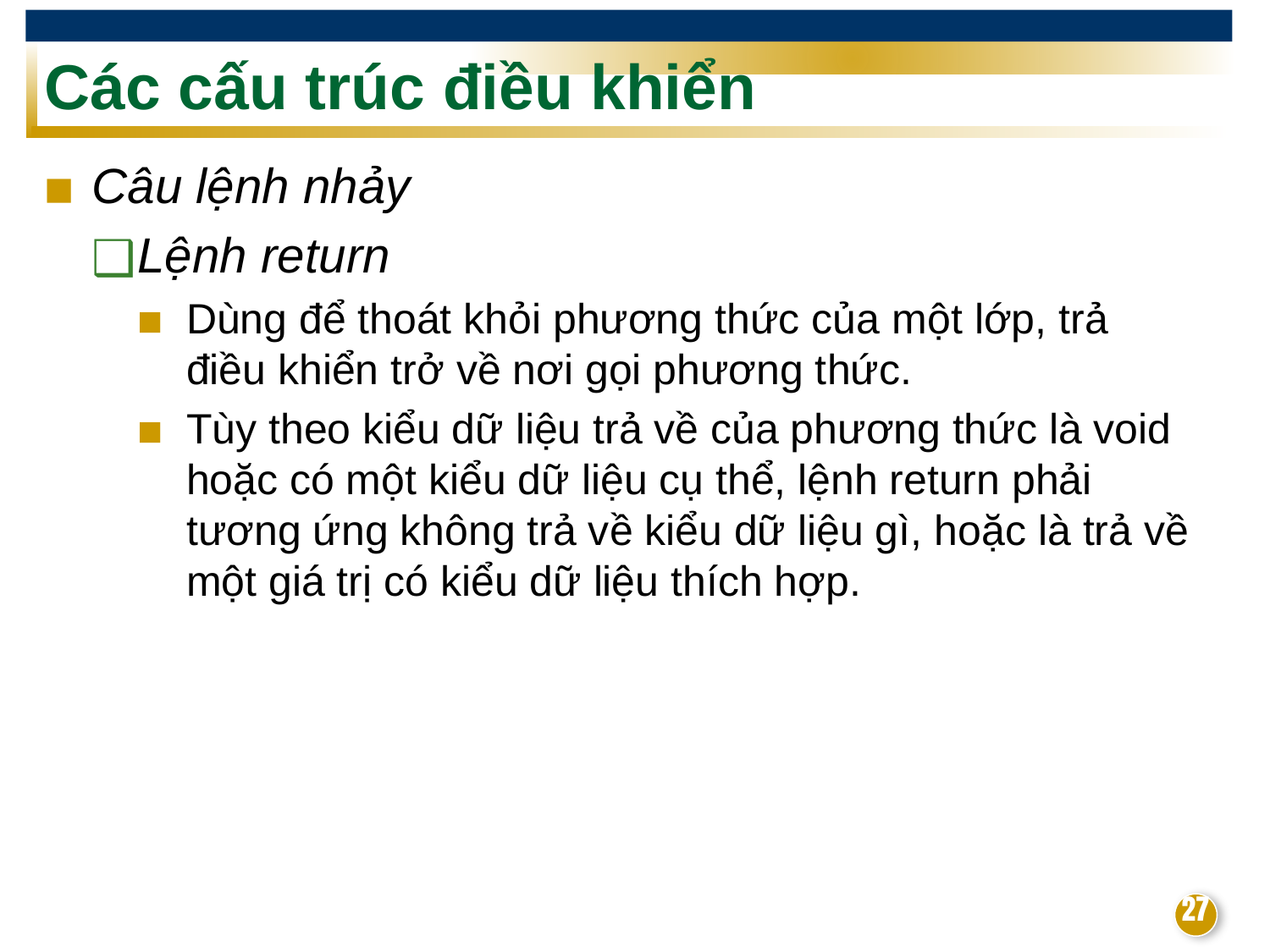

# Các cấu trúc điều khiển
Câu lệnh nhảy
Lệnh return
Dùng để thoát khỏi phương thức của một lớp, trả điều khiển trở về nơi gọi phương thức.
Tùy theo kiểu dữ liệu trả về của phương thức là void hoặc có một kiểu dữ liệu cụ thể, lệnh return phải tương ứng không trả về kiểu dữ liệu gì, hoặc là trả về một giá trị có kiểu dữ liệu thích hợp.
27